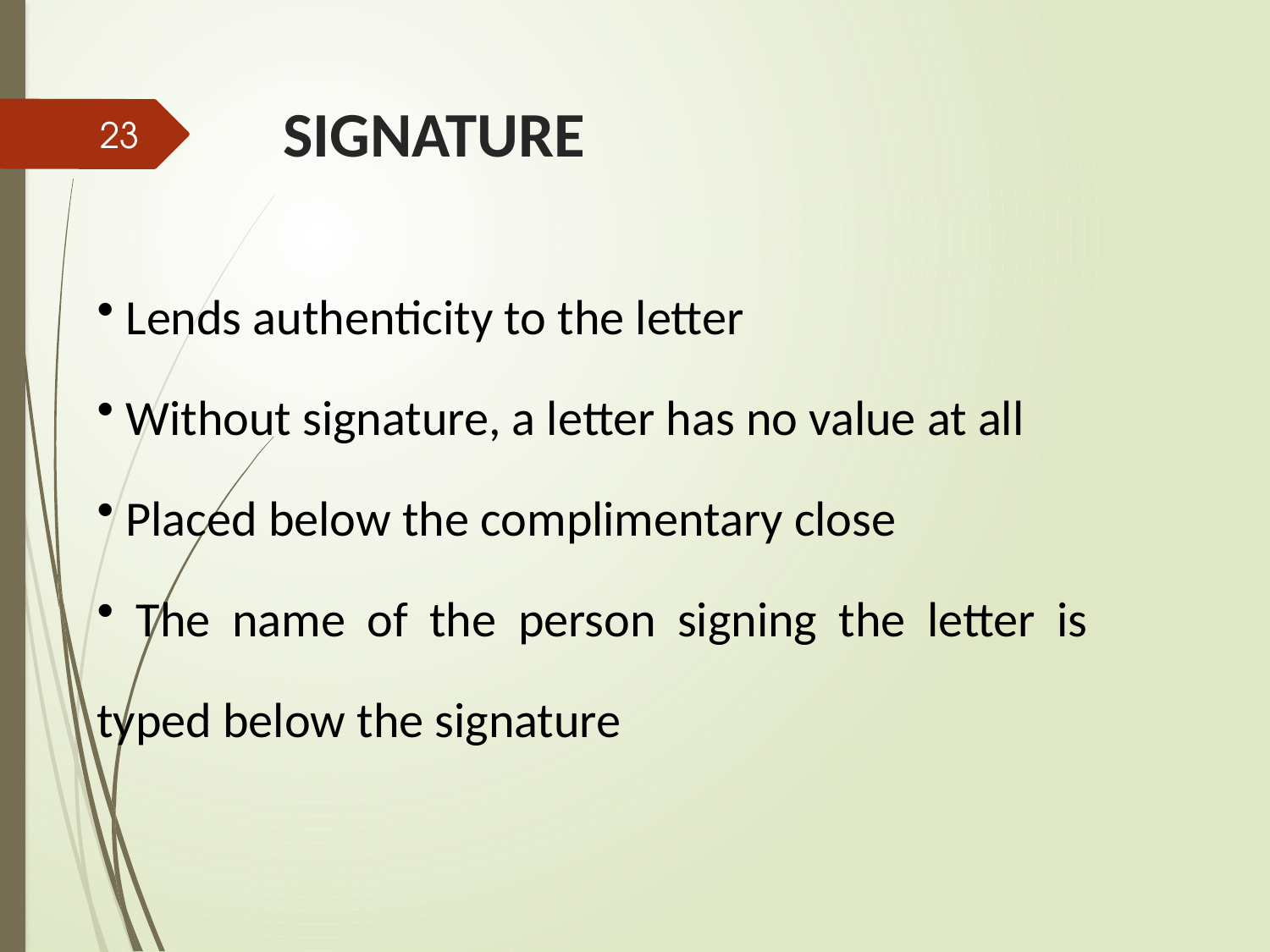

# SIGNATURE
23
 Lends authenticity to the letter
 Without signature, a letter has no value at all
 Placed below the complimentary close
 The name of the person signing the letter is typed below the signature